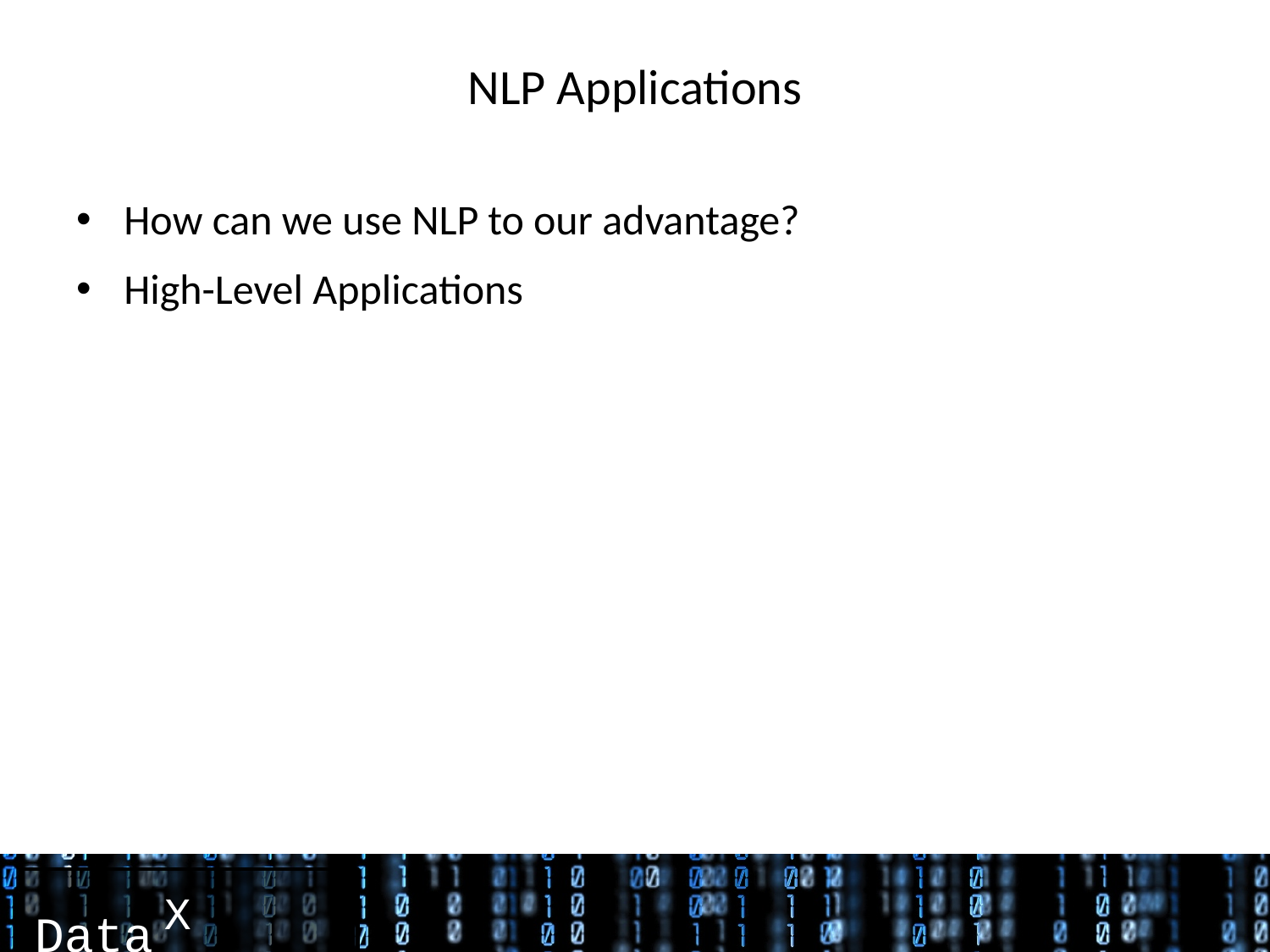

# NLP Applications
How can we use NLP to our advantage?
High-Level Applications